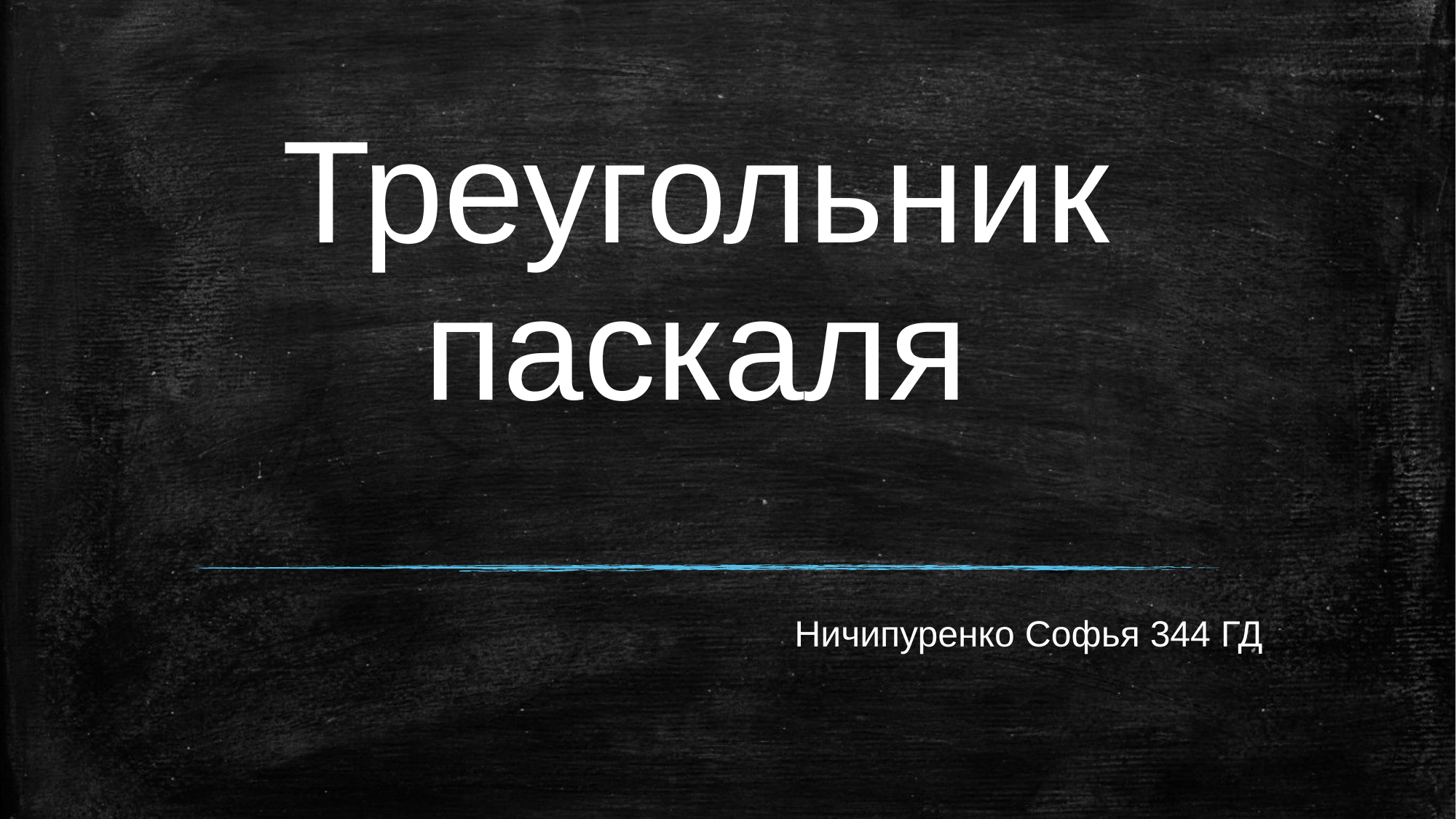

# Треугольник паскаля
Ничипуренко Софья 344 ГД